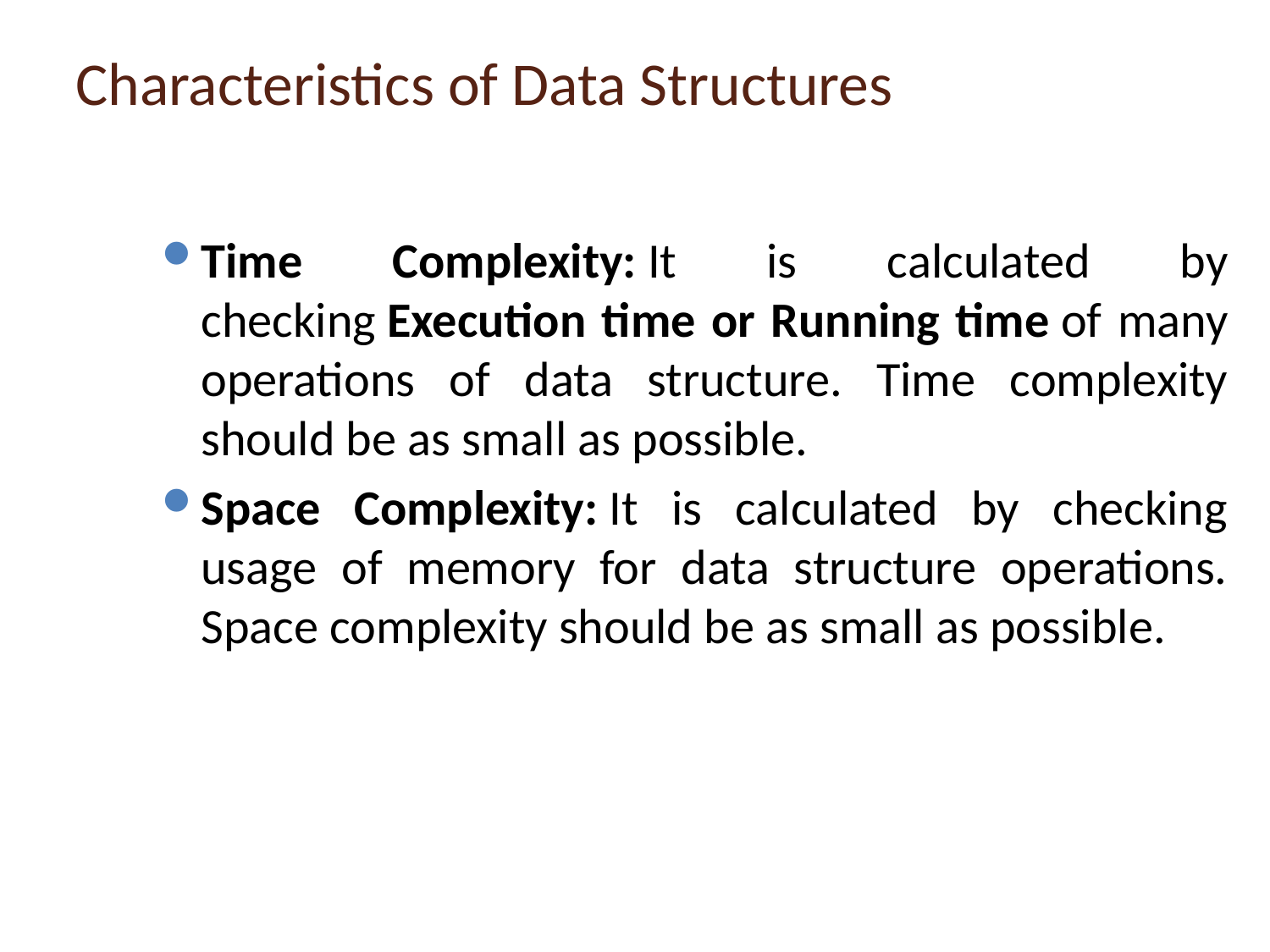

# Characteristics of Data Structures
Time Complexity: It is calculated by checking Execution time or Running time of many operations of data structure. Time complexity should be as small as possible.
Space Complexity: It is calculated by checking usage of memory for data structure operations. Space complexity should be as small as possible.